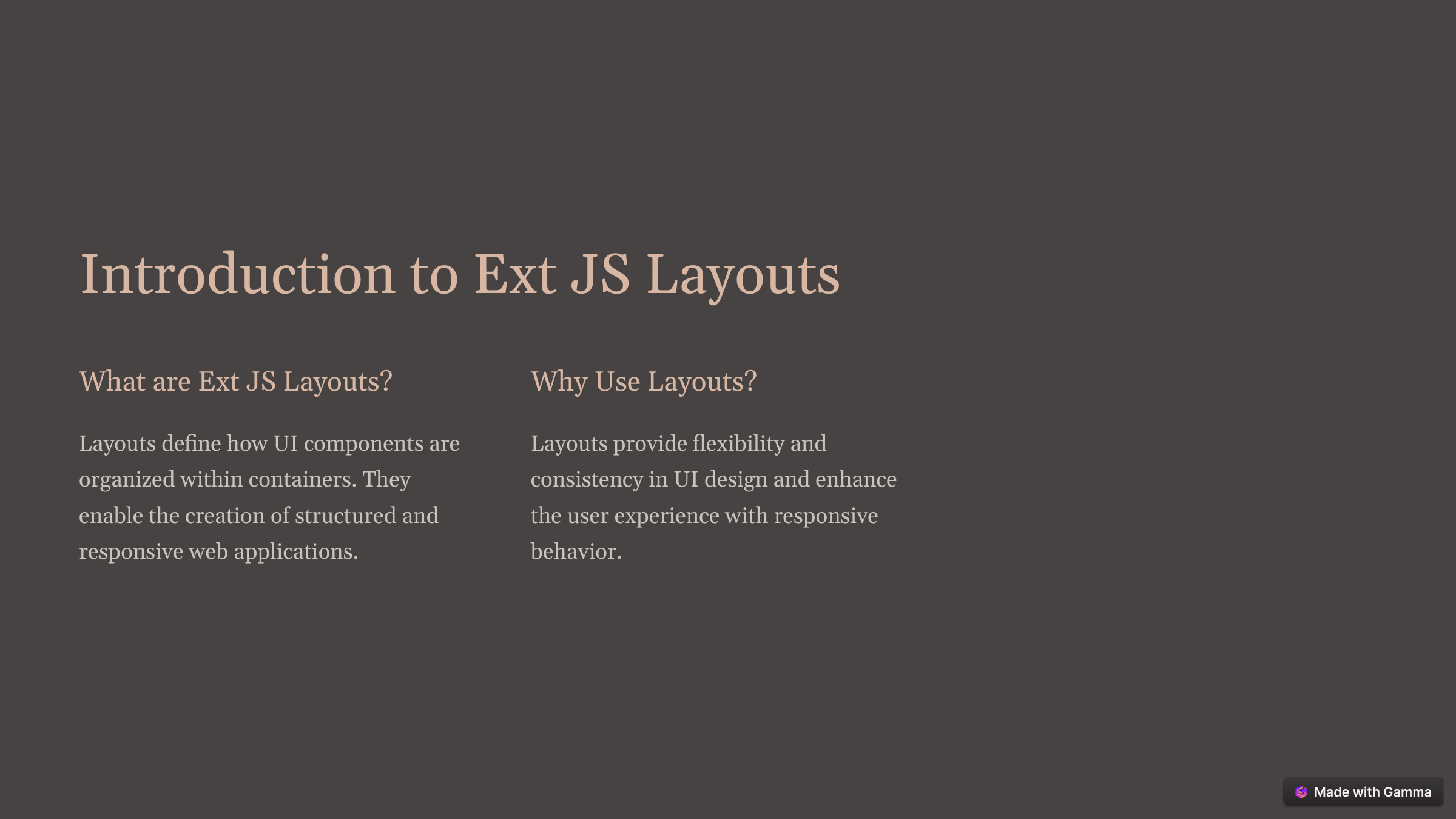

Introduction to Ext JS Layouts

What are Ext JS Layouts?
Why Use Layouts?
Layouts define how UI components are organized within containers. They enable the creation of structured and responsive web applications.
Layouts provide flexibility and consistency in UI design and enhance the user experience with responsive behavior.